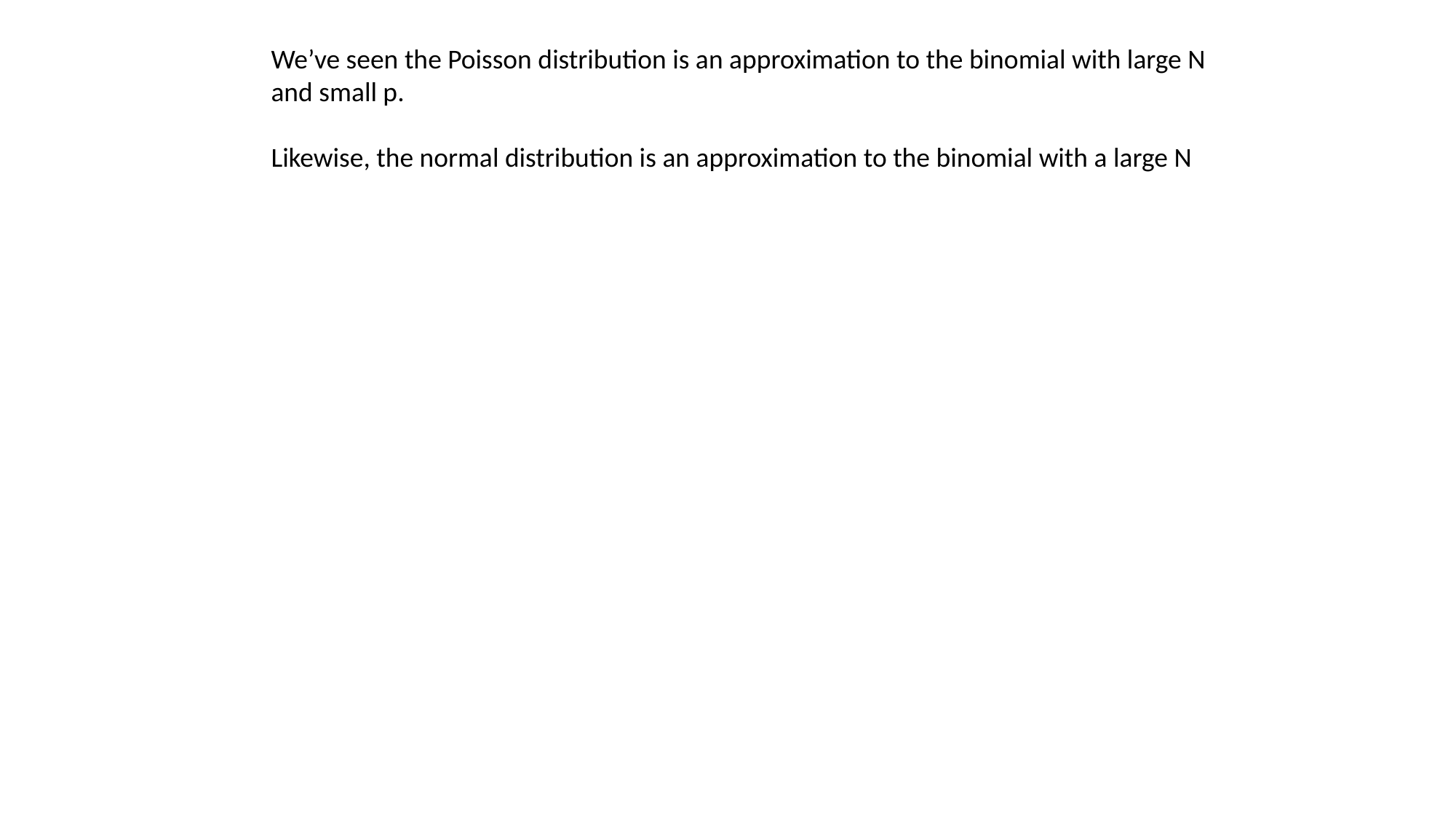

We’ve seen the Poisson distribution is an approximation to the binomial with large N
and small p.

Likewise, the normal distribution is an approximation to the binomial with a large N